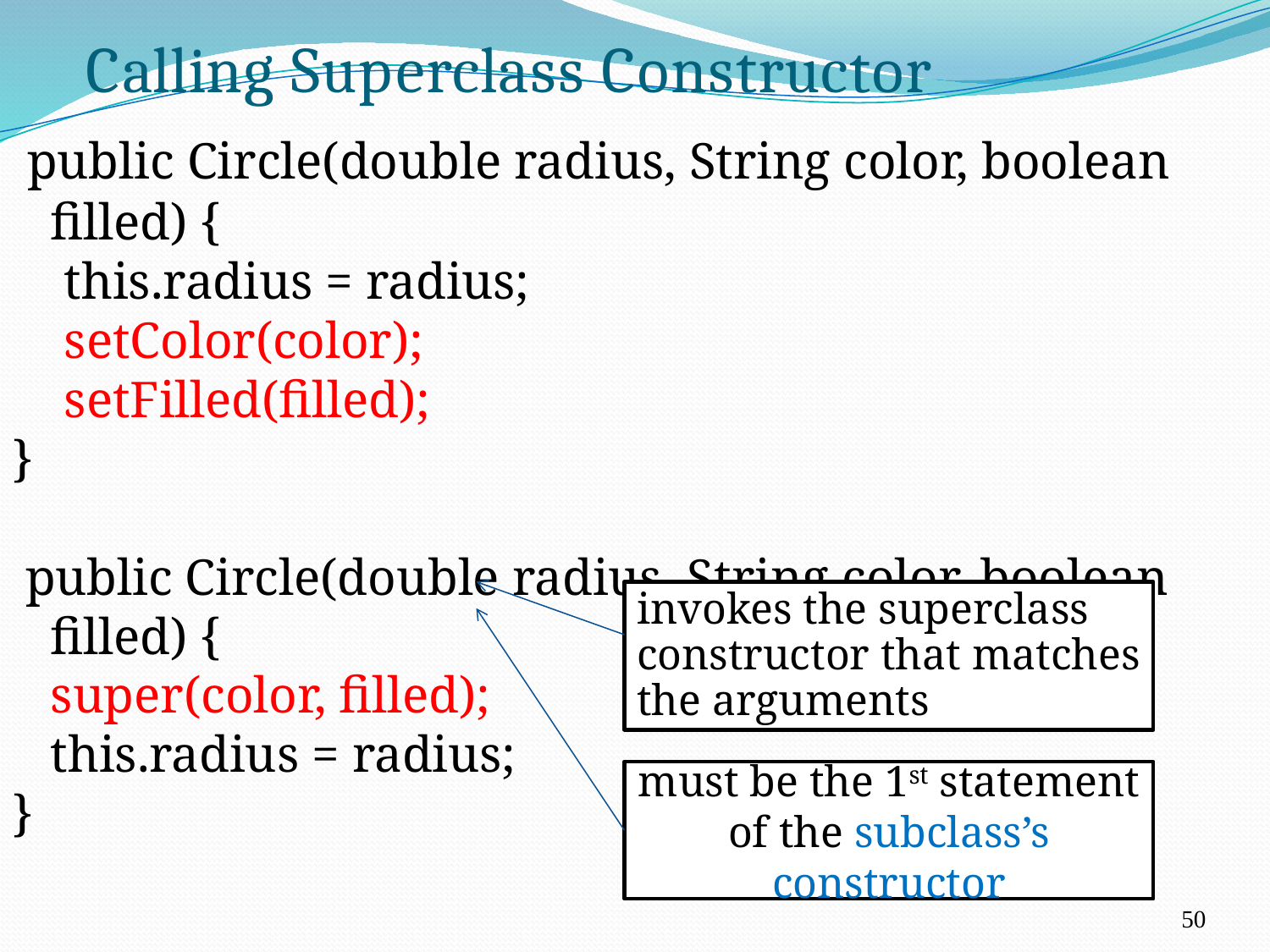

# Calling Superclass Constructor
 public Circle(double radius, String color, boolean filled) {
    this.radius = radius;
    setColor(color);
    setFilled(filled);
}

 public Circle(double radius, String color, boolean filled) {
	super(color, filled);
	this.radius = radius;
}

invokes the superclass constructor that matches the arguments
must be the 1st statement of the subclass’s constructor
50